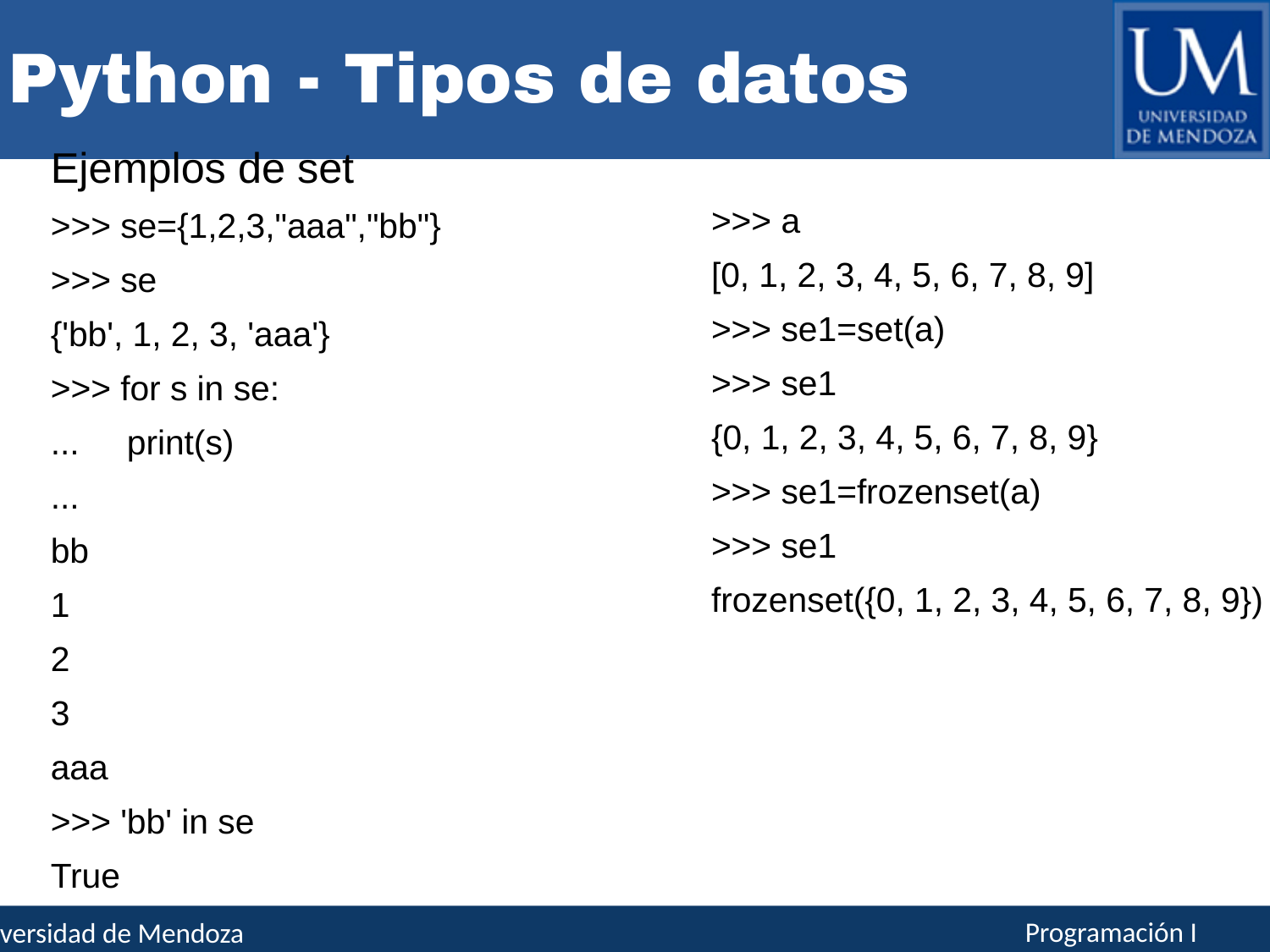

# Python - Tipos de datos
Ejemplos de set
>>> se={1,2,3,"aaa","bb"}
>>> se
{'bb', 1, 2, 3, 'aaa'}
>>> for s in se:
...     print(s)
...
bb
1
2
3
aaa
>>> 'bb' in se
True

>>> a
[0, 1, 2, 3, 4, 5, 6, 7, 8, 9]
>>> se1=set(a)
>>> se1
{0, 1, 2, 3, 4, 5, 6, 7, 8, 9}
>>> se1=frozenset(a)
>>> se1
frozenset({0, 1, 2, 3, 4, 5, 6, 7, 8, 9})